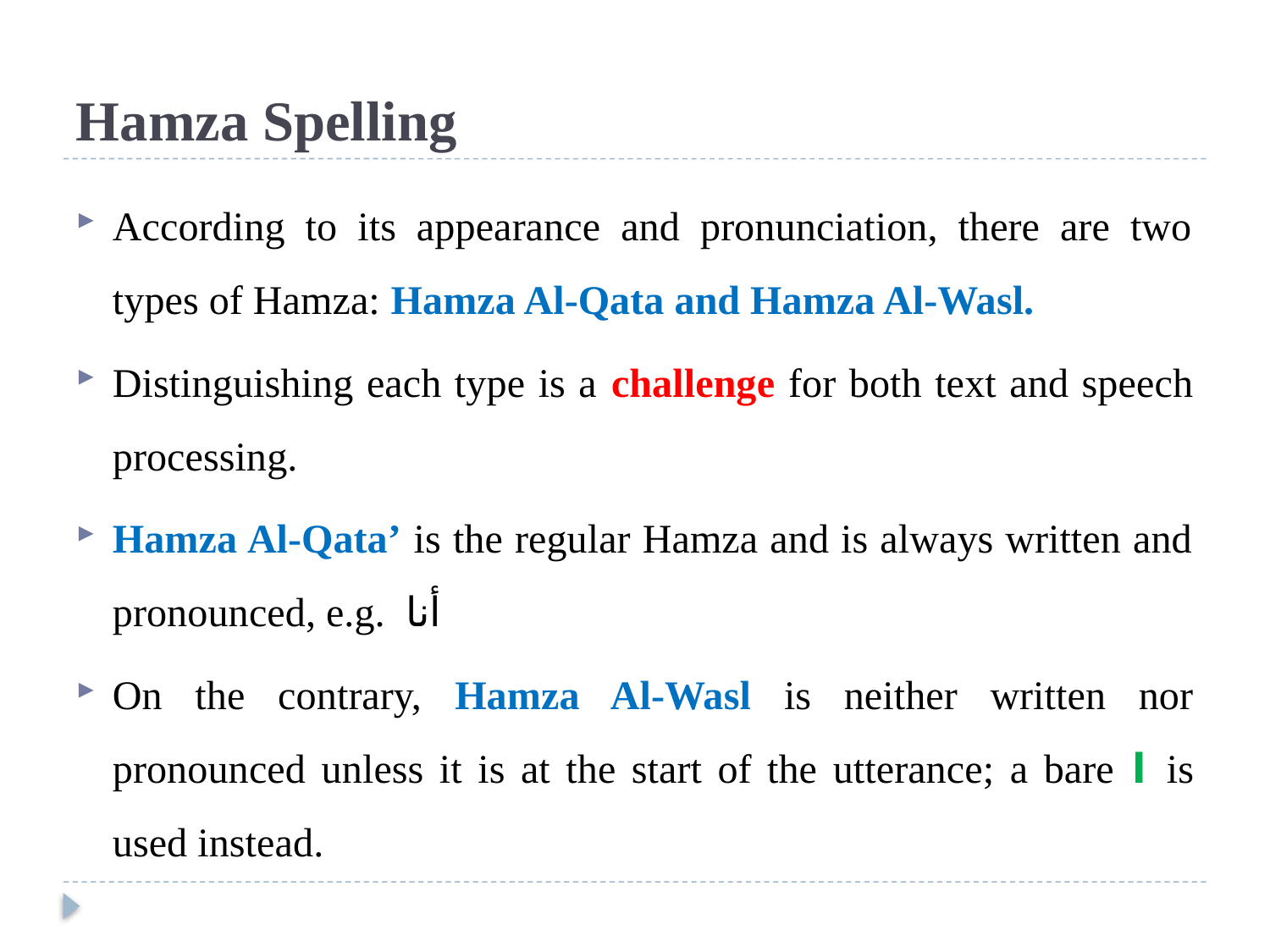

# Hamza Spelling
According to its appearance and pronunciation, there are two types of Hamza: Hamza Al-Qata and Hamza Al-Wasl.
Distinguishing each type is a challenge for both text and speech processing.
Hamza Al-Qata’ is the regular Hamza and is always written and pronounced, e.g.  أنا
On the contrary, Hamza Al-Wasl is neither written nor pronounced unless it is at the start of the utterance; a bare ا  is used instead.